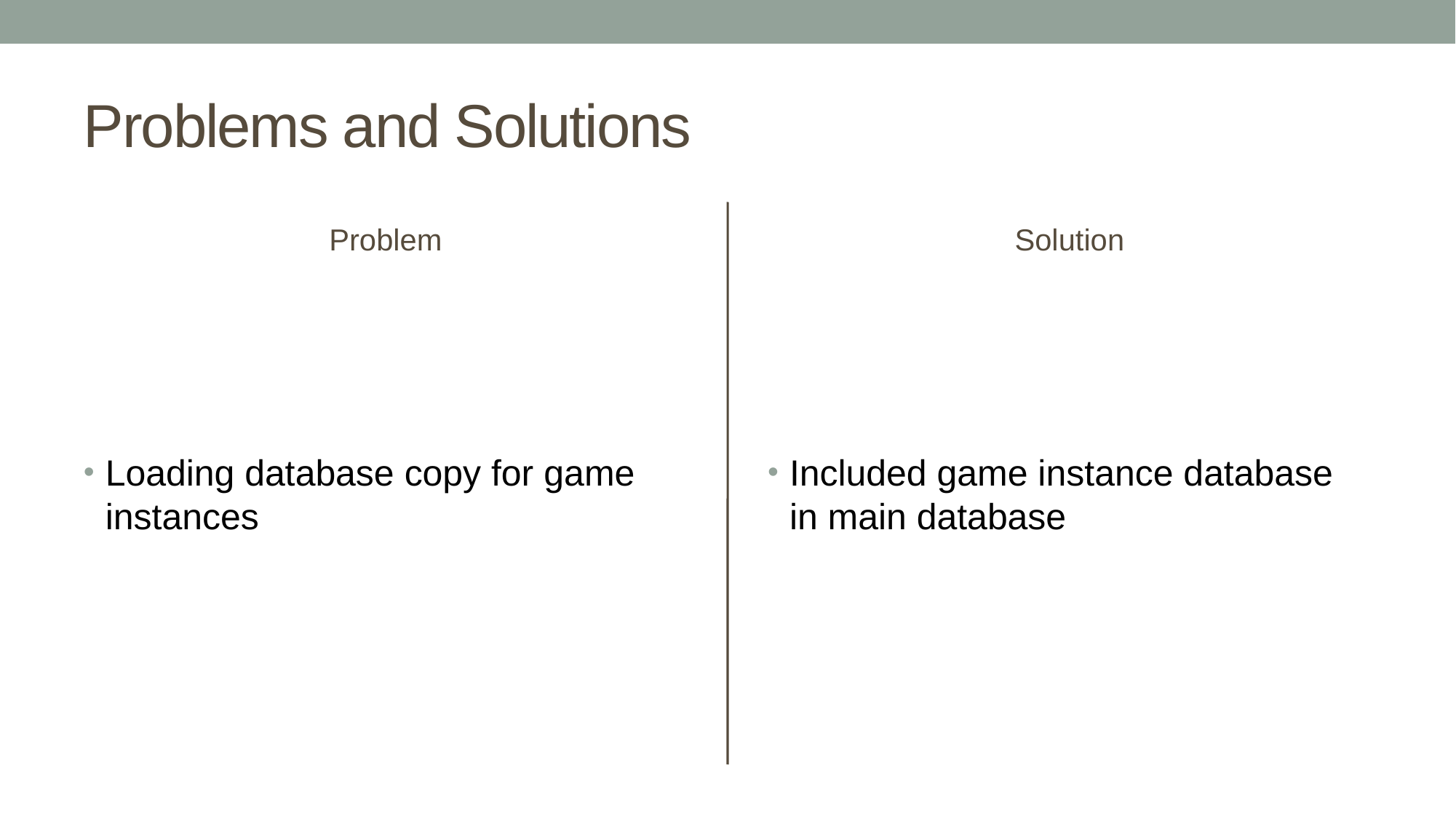

# Problems and Solutions
Problem
Solution

Loading database copy for game instances

Included game instance database in main database